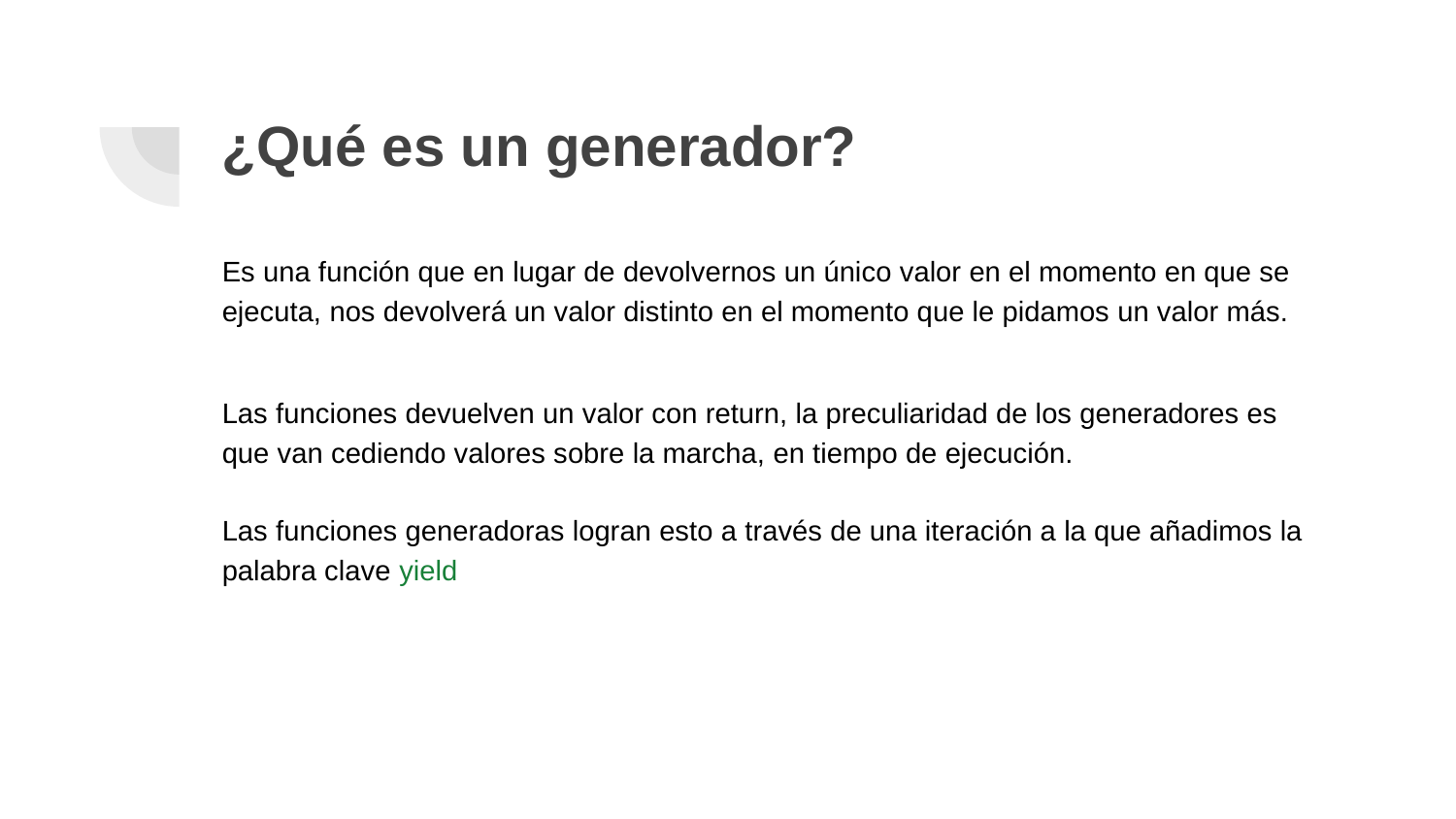

# ¿Qué es un generador?
Es una función que en lugar de devolvernos un único valor en el momento en que se ejecuta, nos devolverá un valor distinto en el momento que le pidamos un valor más.

Las funciones devuelven un valor con return, la preculiaridad de los generadores es que van cediendo valores sobre la marcha, en tiempo de ejecución.

Las funciones generadoras logran esto a través de una iteración a la que añadimos la palabra clave yield